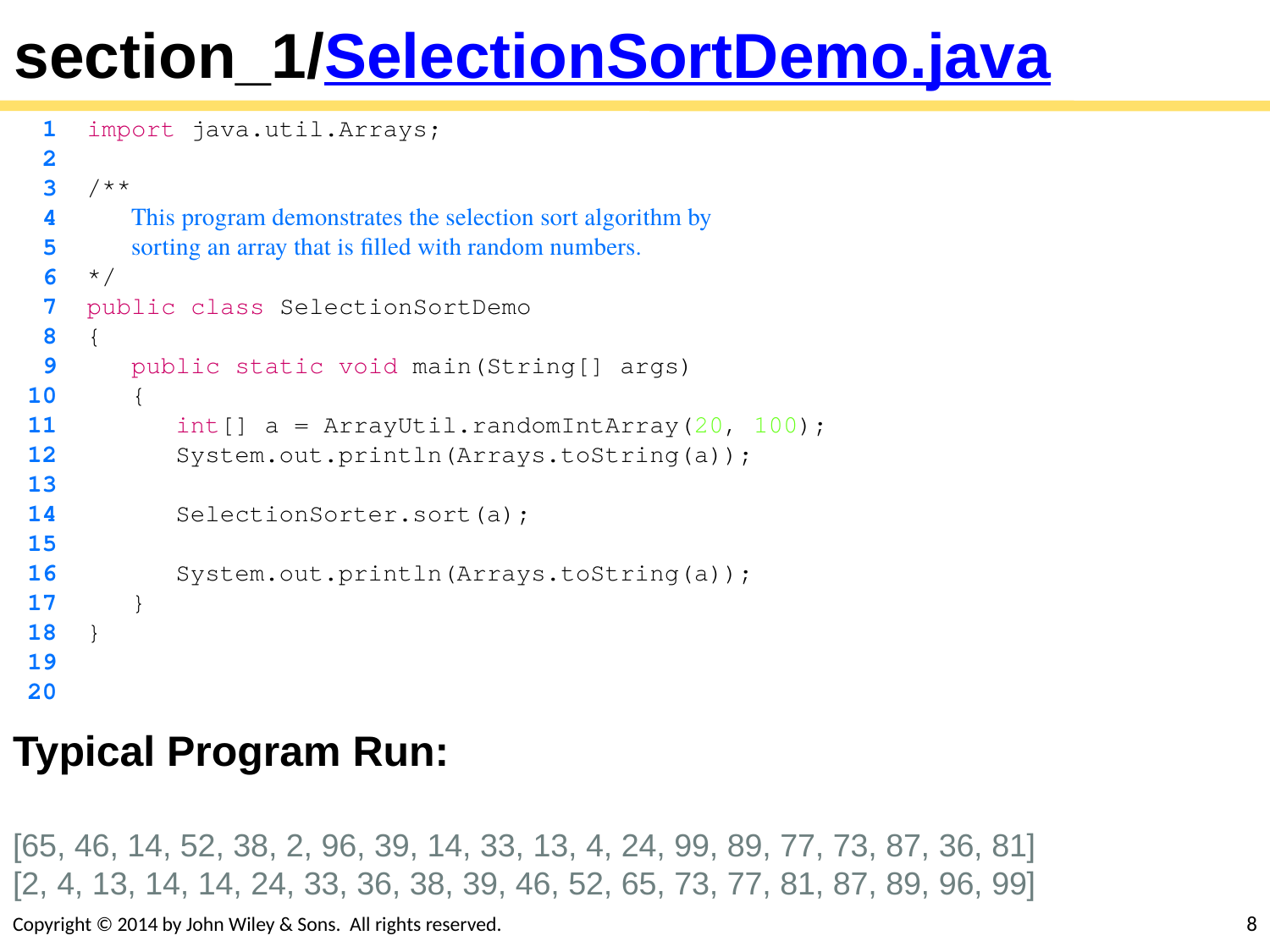

# section_1/SelectionSortDemo.java
  1  import java.util.Arrays;
  2
  3  /**
  4     This program demonstrates the selection sort algorithm by
  5     sorting an array that is filled with random numbers.
  6  */
  7  public class SelectionSortDemo
  8  {
  9     public static void main(String[] args)
 10     {
 11        int[] a = ArrayUtil.randomIntArray(20, 100);
 12        System.out.println(Arrays.toString(a));
 13
 14        SelectionSorter.sort(a);
 15
 16        System.out.println(Arrays.toString(a));
 17     }
 18  }
 19
 20
Typical Program Run:

[65, 46, 14, 52, 38, 2, 96, 39, 14, 33, 13, 4, 24, 99, 89, 77, 73, 87, 36, 81]
[2, 4, 13, 14, 14, 24, 33, 36, 38, 39, 46, 52, 65, 73, 77, 81, 87, 89, 96, 99]